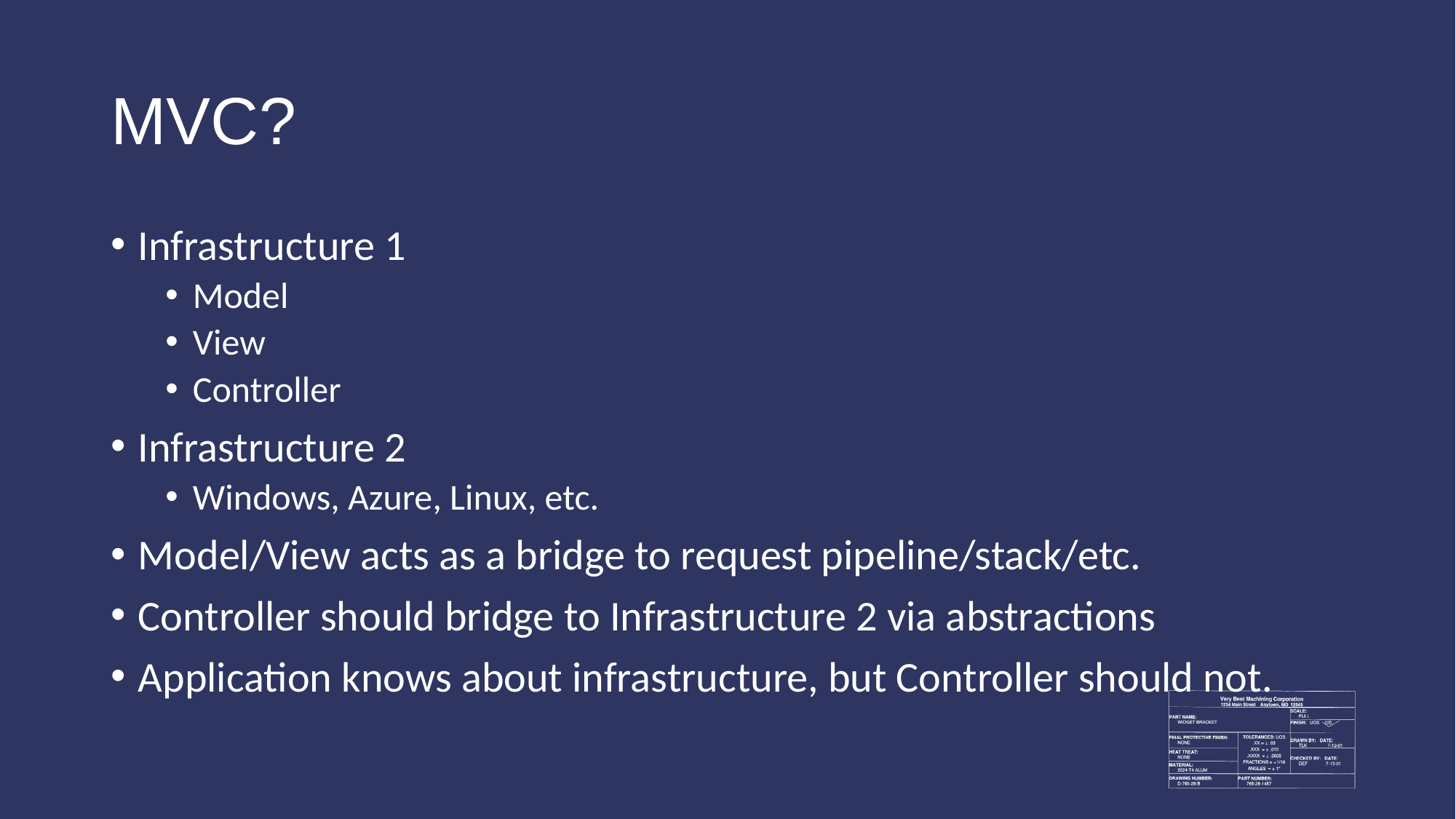

# MVC?
Infrastructure 1
Model
View
Controller
Infrastructure 2
Windows, Azure, Linux, etc.
Model/View acts as a bridge to request pipeline/stack/etc.
Controller should bridge to Infrastructure 2 via abstractions
Application knows about infrastructure, but Controller should not.